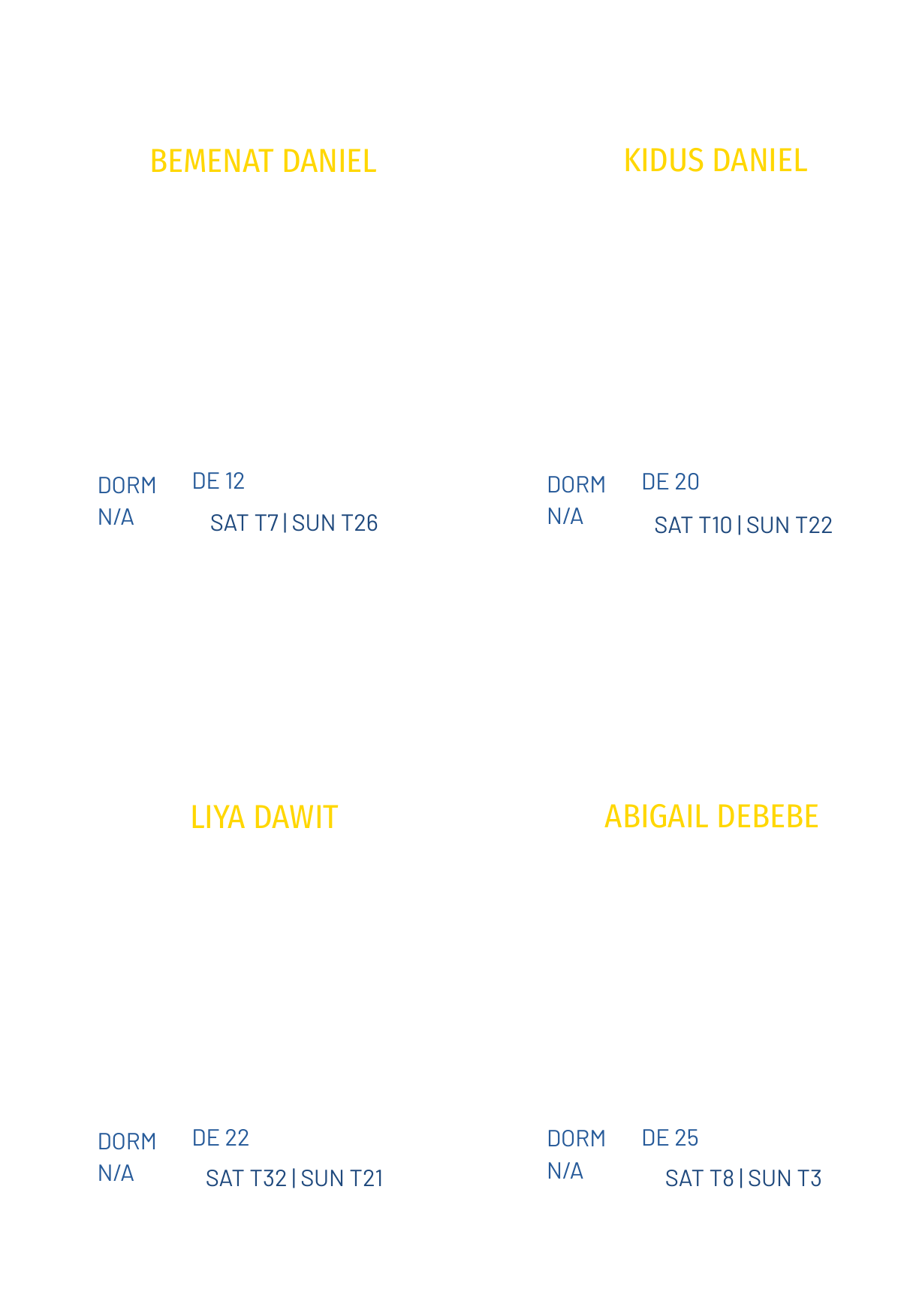

KIDUS DANIEL
BEMENAT DANIEL
ATLANTA CAMPUS MINISTRY
ATLANTA CAMPUS MINISTRY
PARTICIPANT
PARTICIPANT
DE 12
DE 20
DORM
DORM
N/A
N/A
SAT T7 | SUN T26
SAT T10 | SUN T22
ABIGAIL DEBEBE
LIYA DAWIT
ATLANTA CAMPUS MINISTRY
ATLANTA CAMPUS MINISTRY
PARTICIPANT
PARTICIPANT
DE 22
DE 25
DORM
DORM
N/A
N/A
SAT T32 | SUN T21
SAT T8 | SUN T3